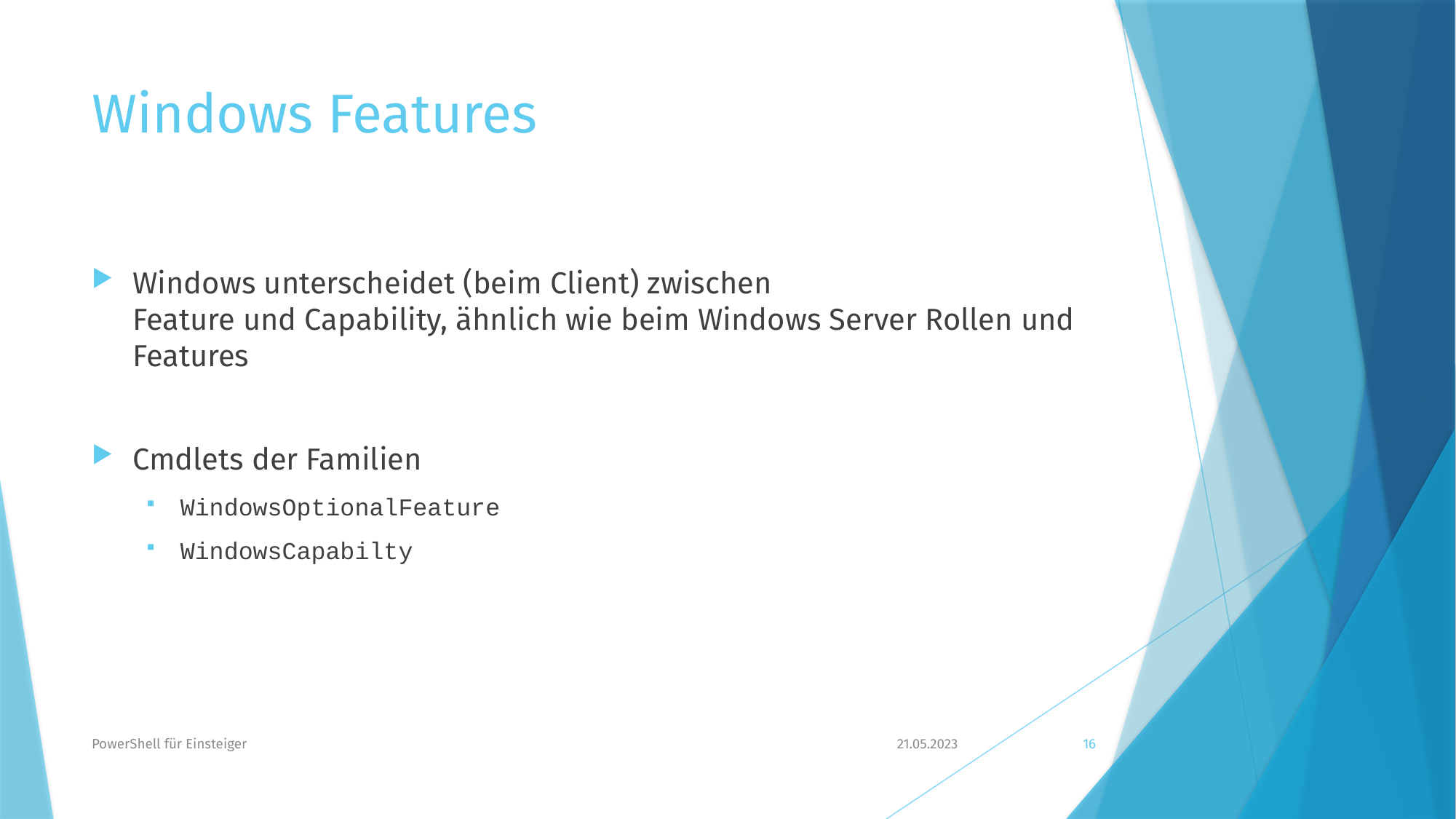

# Windows Features
Windows unterscheidet (beim Client) zwischen
Feature und Capability, ähnlich wie beim Windows Server Rollen und Features

Cmdlets der Familien
WindowsOptionalFeature
WindowsCapabilty
PowerShell für Einsteiger
21.05.2023
16